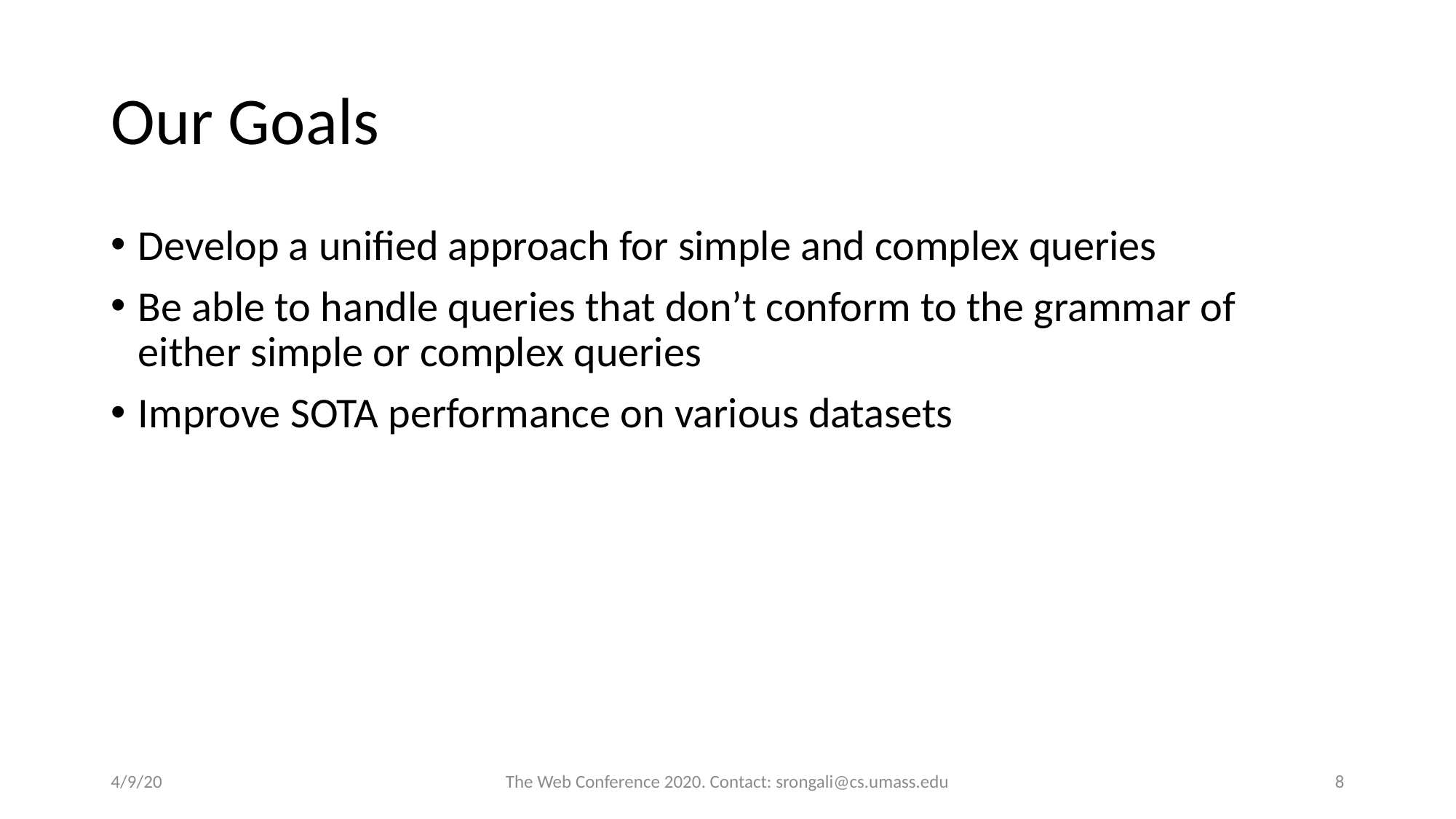

# Our Goals
Develop a unified approach for simple and complex queries
Be able to handle queries that don’t conform to the grammar of either simple or complex queries
Improve SOTA performance on various datasets
4/9/20
The Web Conference 2020. Contact: srongali@cs.umass.edu
8